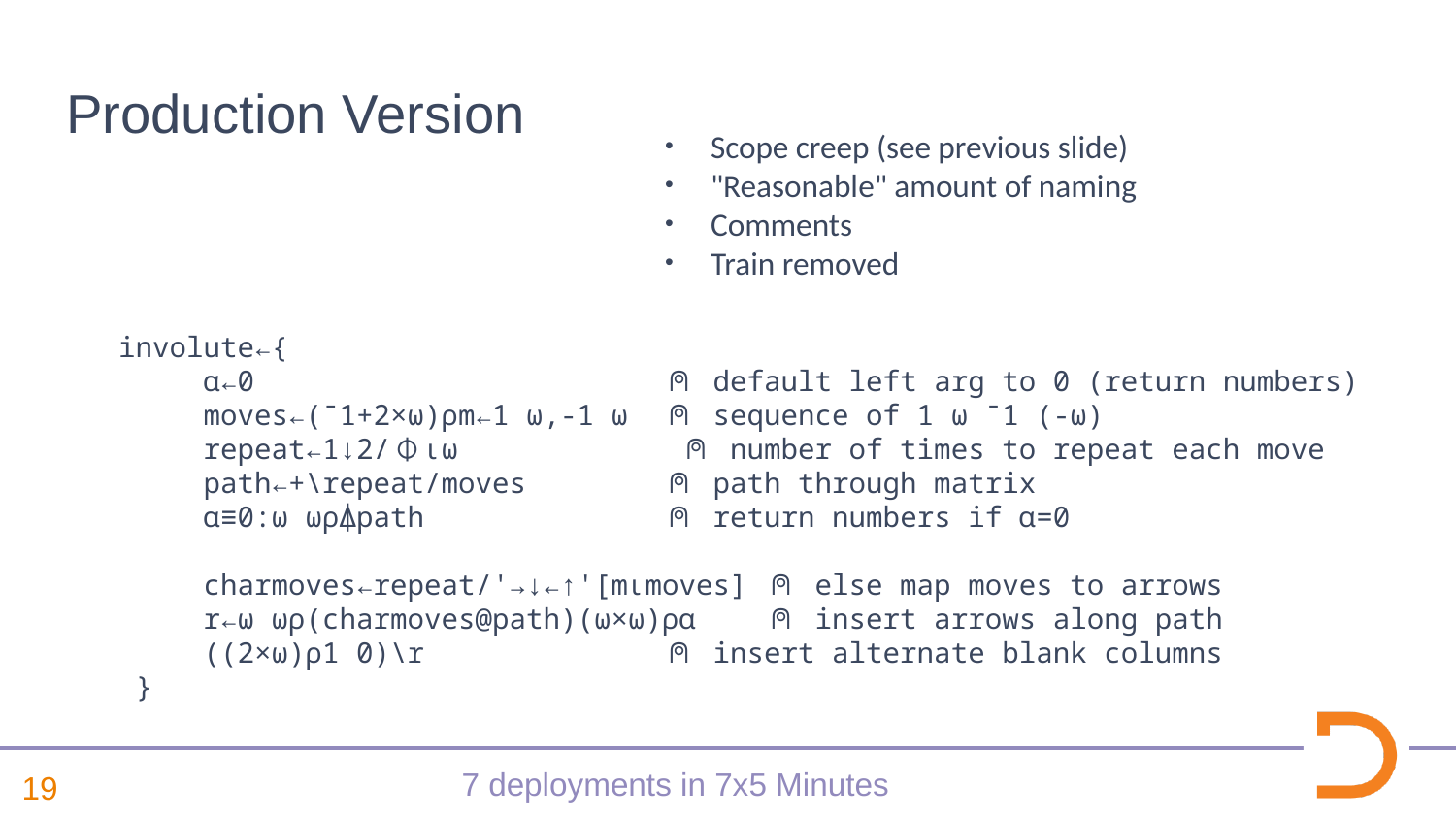

# Production Version
Scope creep (see previous slide)
"Reasonable" amount of naming
Comments
Train removed
involute←{
     ⍺←0                        ⍝ default left arg to 0 (return numbers)
     moves←(¯1+2×⍵)⍴m←1 ⍵,-1 ⍵  ⍝ sequence of 1 ⍵ ¯1 (-⍵)
     repeat←1↓2/⌽⍳⍵             ⍝ number of times to repeat each move
     path←+\repeat/moves        ⍝ path through matrix
     ⍺≡0:⍵ ⍵⍴⍋path              ⍝ return numbers if ⍺=0
     charmoves←repeat/'→↓←↑'[m⍳moves] ⍝ else map moves to arrows
     r←⍵ ⍵⍴(charmoves@path)(⍵×⍵)⍴⍺    ⍝ insert arrows along path
     ((2×⍵)⍴1 0)\r              ⍝ insert alternate blank columns
 }